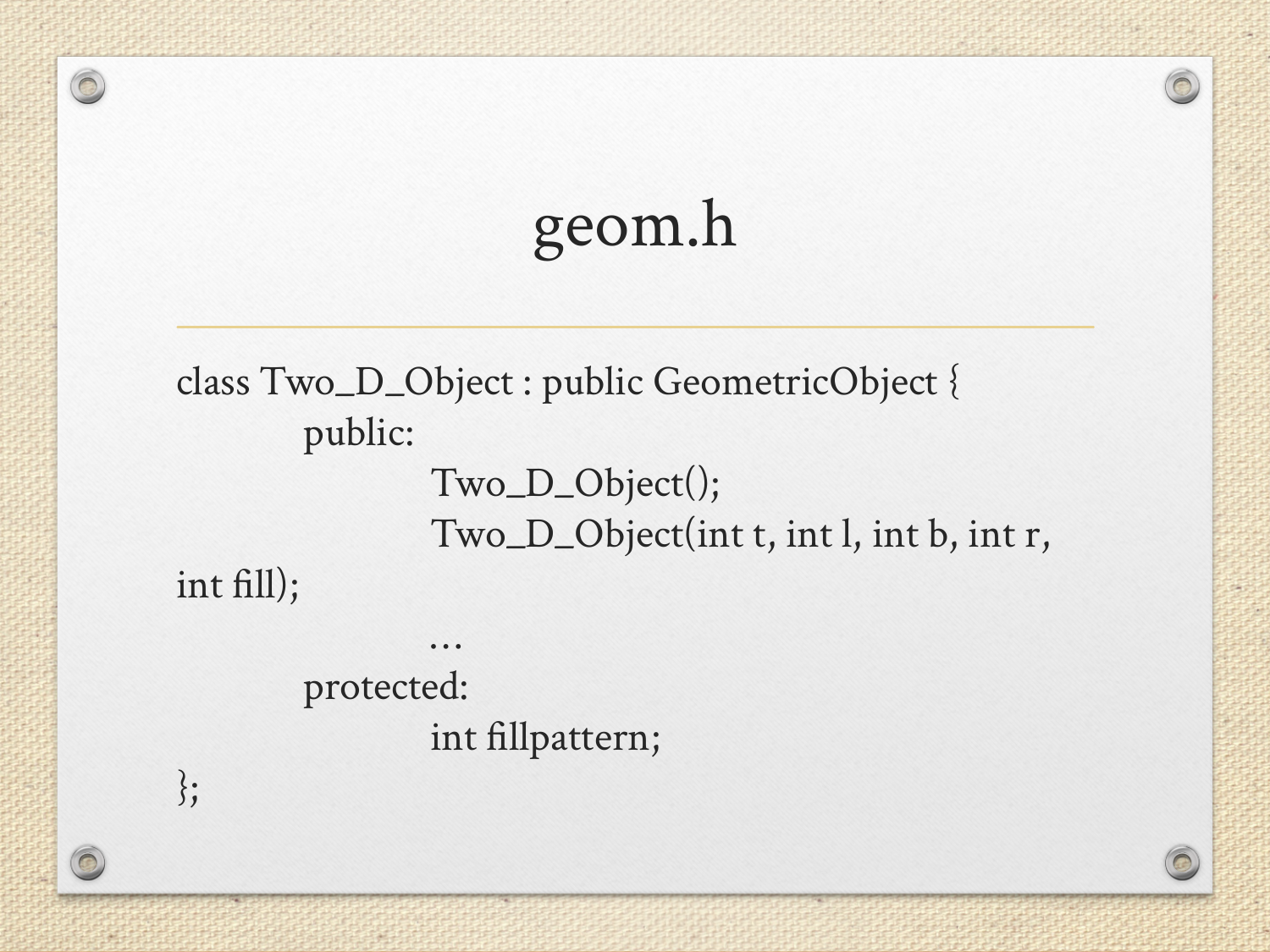

# geom.h
class Two_D_Object : public GeometricObject {
	public:
		Two_D_Object();
		Two_D_Object(int t, int l, int b, int r, int fill);
		…
	protected:
		int fillpattern;
};